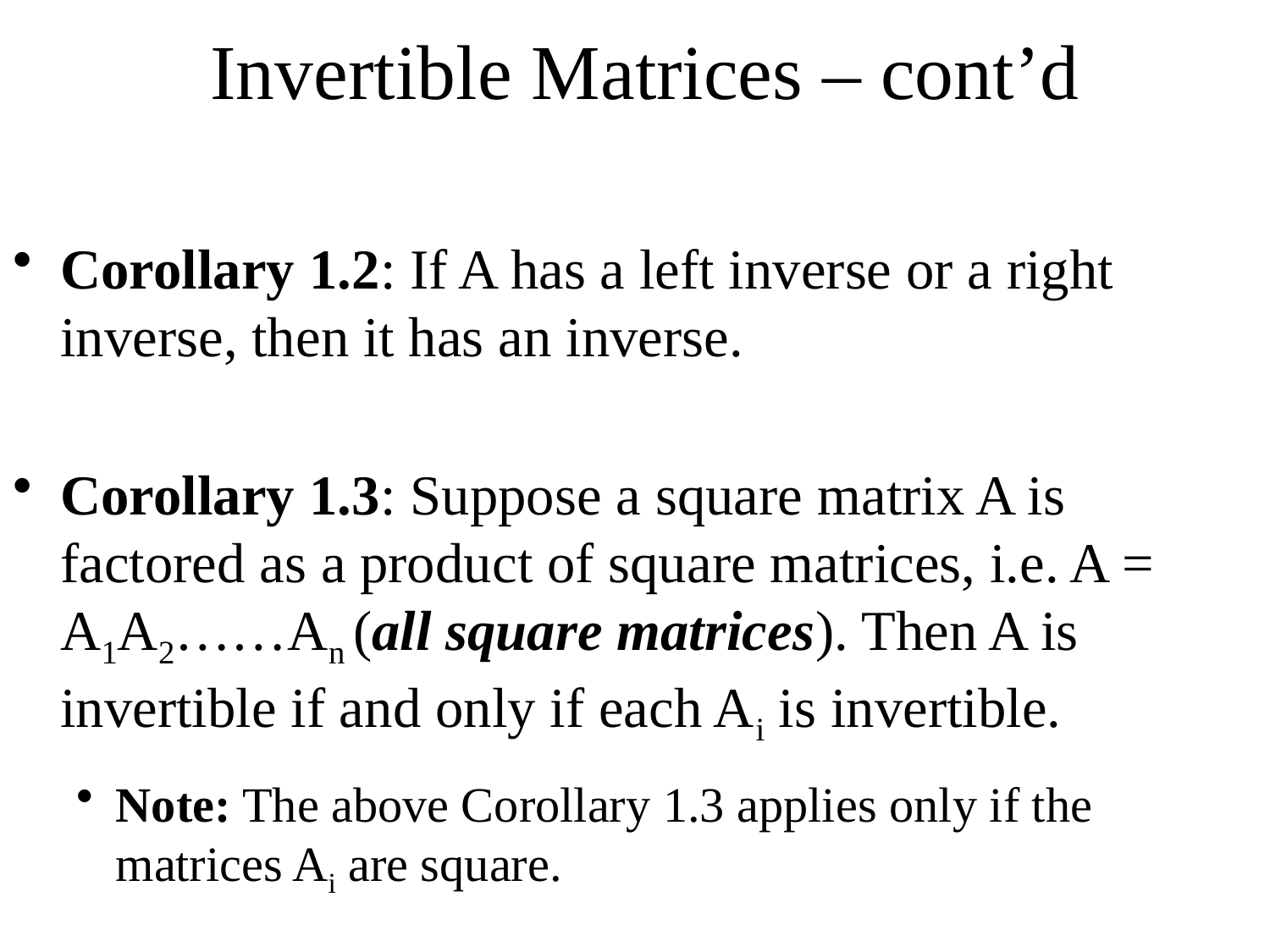

# Invertible Matrices – cont’d

Corollary 1.2: If A has a left inverse or a right inverse, then it has an inverse.

Corollary 1.3: Suppose a square matrix A is factored as a product of square matrices, i.e. A = A1A2……An (all square matrices). Then A is invertible if and only if each Ai is invertible.
Note: The above Corollary 1.3 applies only if the matrices Ai are square.